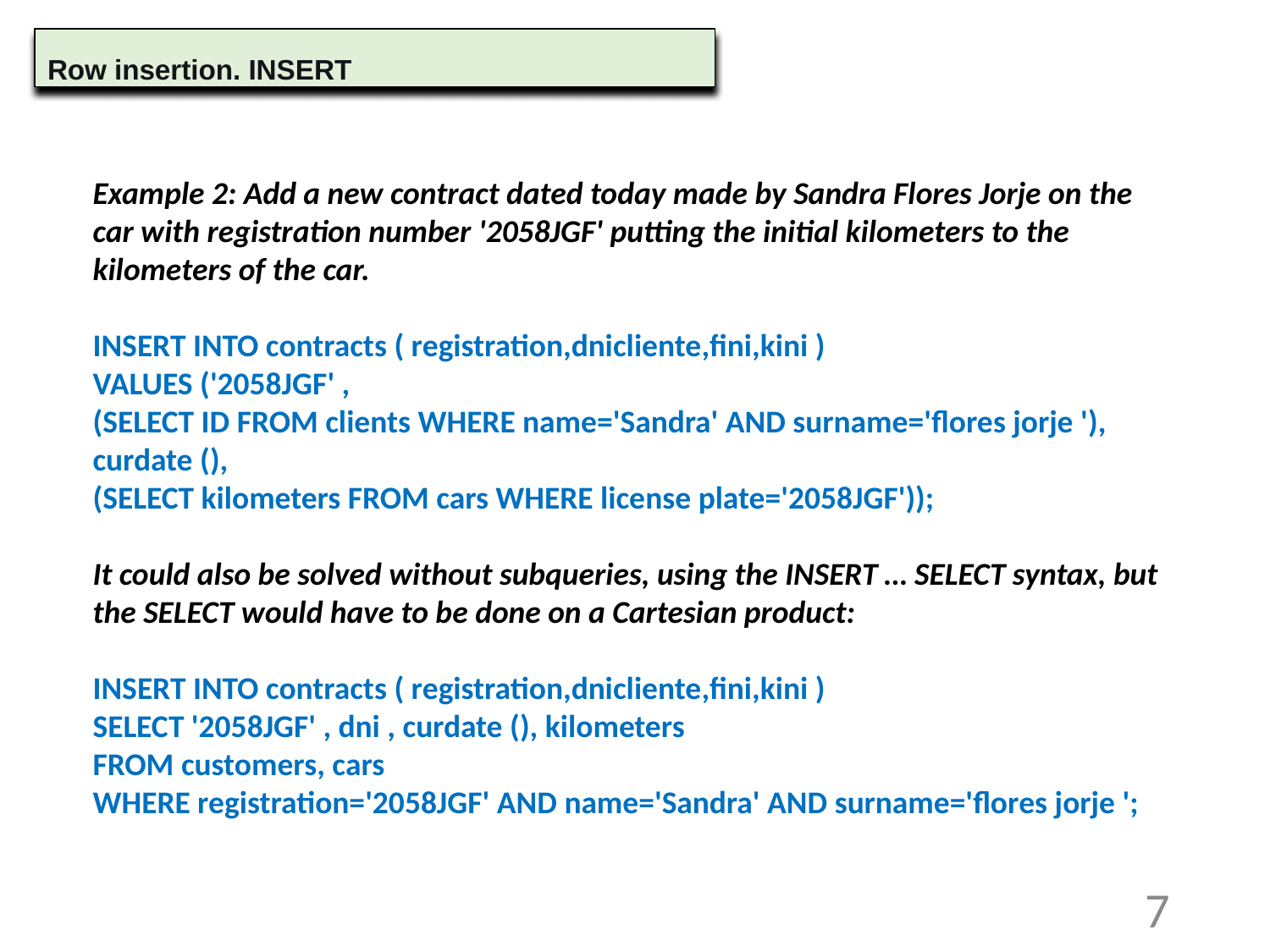

Row insertion. INSERT
Example 2: Add a new contract dated today made by Sandra Flores Jorje on the car with registration number '2058JGF' putting the initial kilometers to the kilometers of the car.

INSERT INTO contracts ( registration,dnicliente,fini,kini )
VALUES ('2058JGF' ,
(SELECT ID FROM clients WHERE name='Sandra' AND surname='flores jorje '),
curdate (),
(SELECT kilometers FROM cars WHERE license plate='2058JGF'));

It could also be solved without subqueries, using the INSERT … SELECT syntax, but the SELECT would have to be done on a Cartesian product:

INSERT INTO contracts ( registration,dnicliente,fini,kini )
SELECT '2058JGF' , dni , curdate (), kilometers
FROM customers, cars
WHERE registration='2058JGF' AND name='Sandra' AND surname='flores jorje ';

7